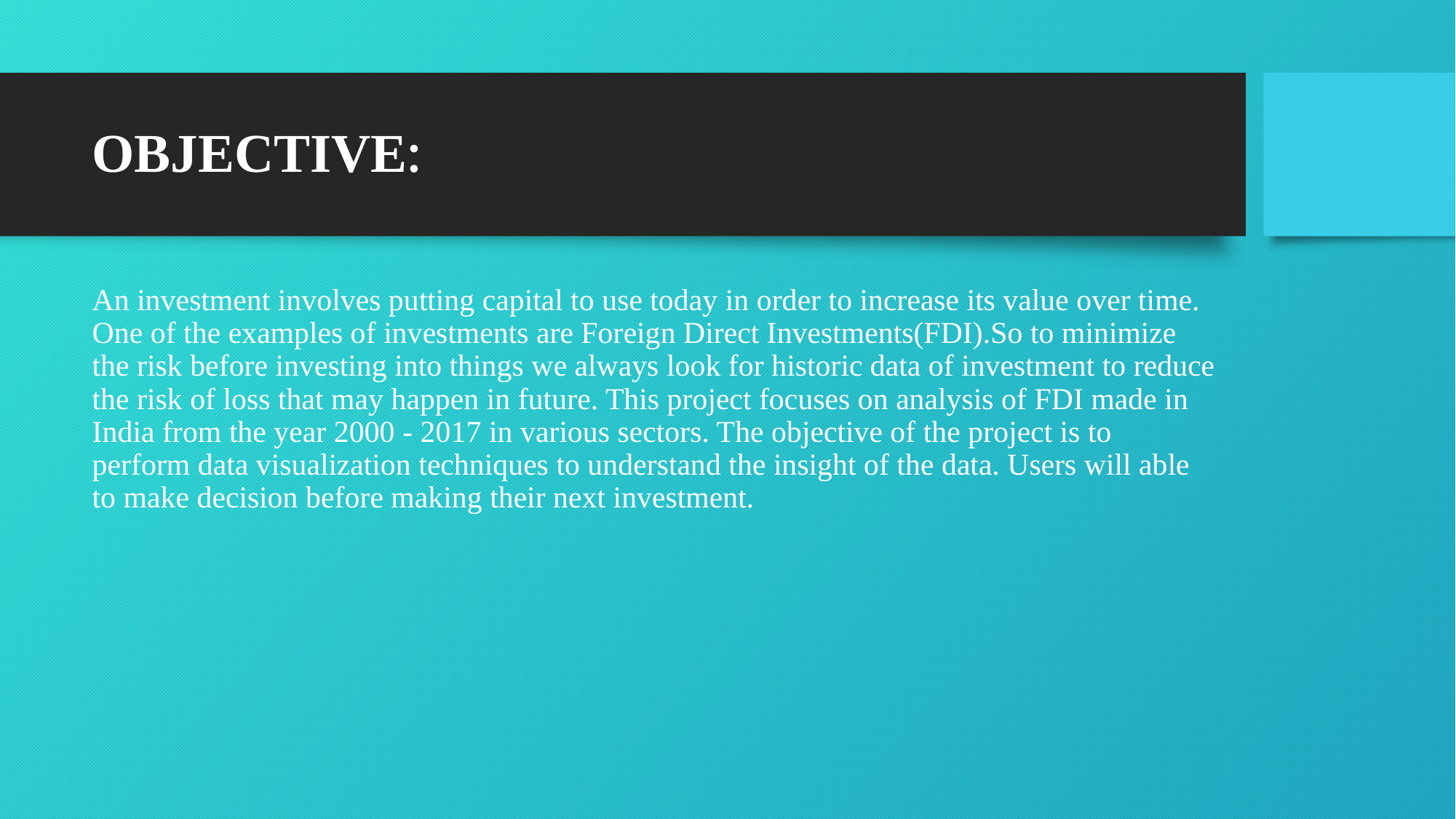

# OBJECTIVE:
An investment involves putting capital to use today in order to increase its value over time. One of the examples of investments are Foreign Direct Investments(FDI).So to minimize the risk before investing into things we always look for historic data of investment to reduce the risk of loss that may happen in future. This project focuses on analysis of FDI made in India from the year 2000 - 2017 in various sectors. The objective of the project is to perform data visualization techniques to understand the insight of the data. Users will able to make decision before making their next investment.